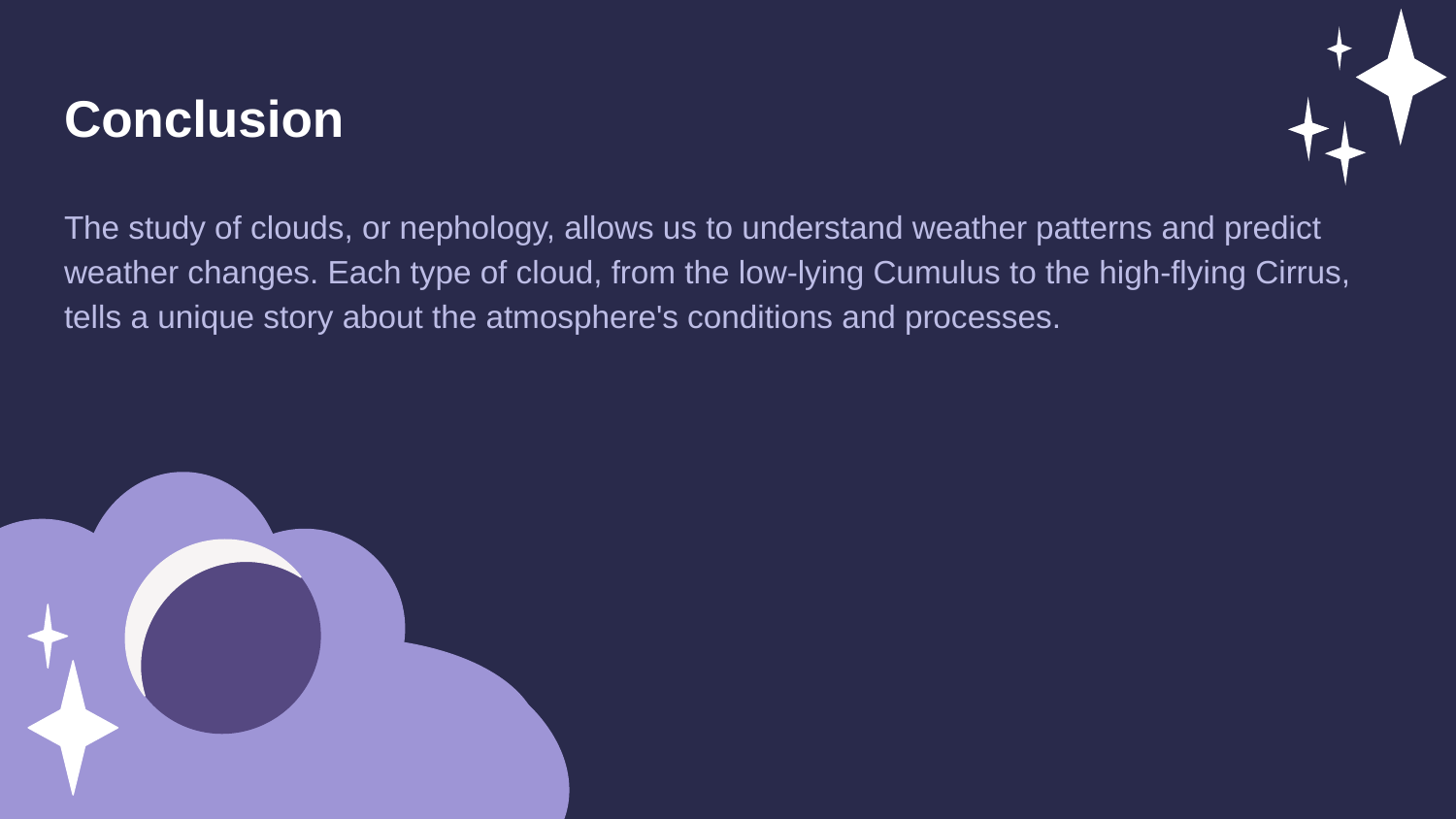

Conclusion
The study of clouds, or nephology, allows us to understand weather patterns and predict weather changes. Each type of cloud, from the low-lying Cumulus to the high-flying Cirrus, tells a unique story about the atmosphere's conditions and processes.